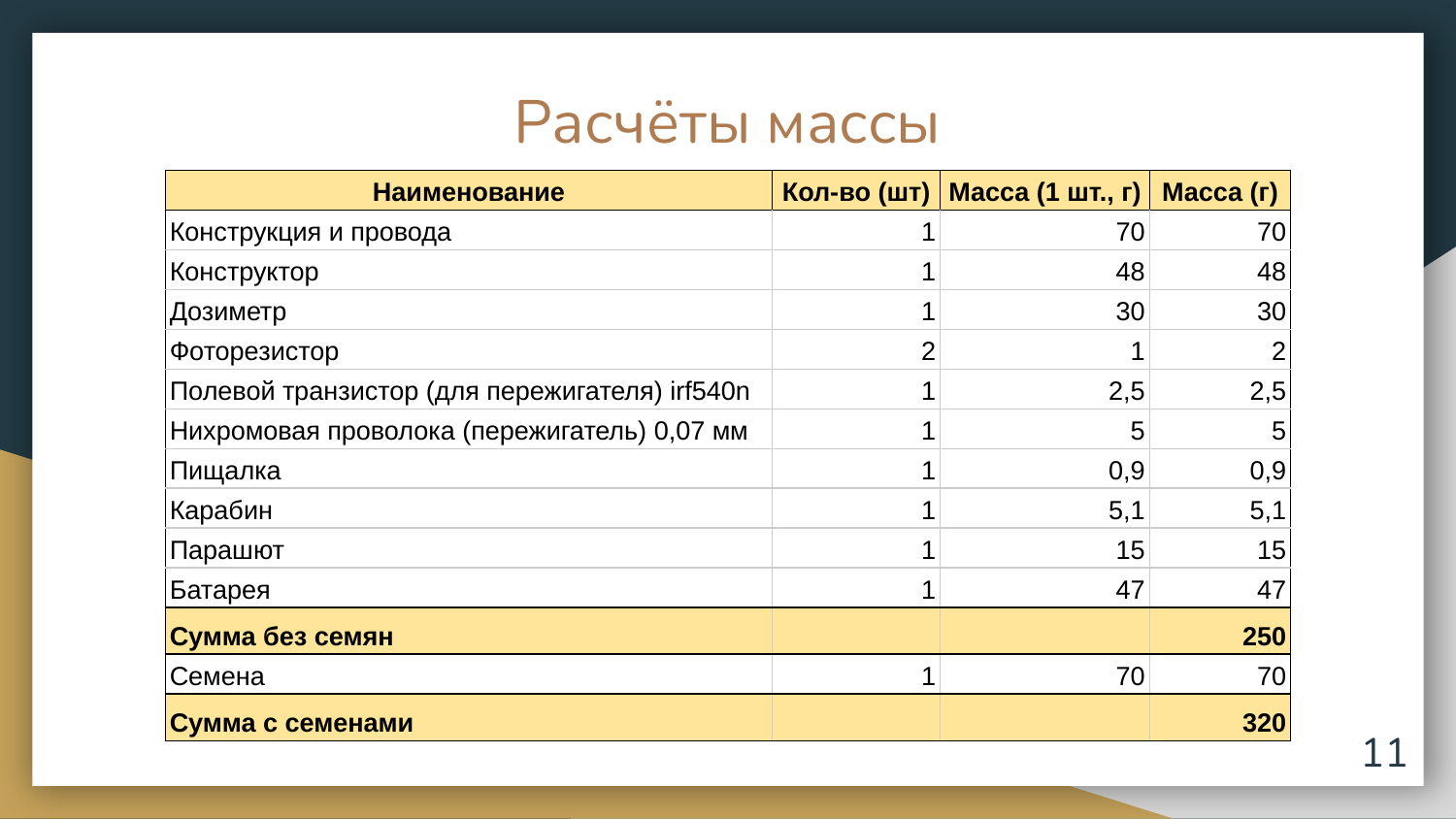

# Расчёты массы
| Наименование | Кол-во (шт) | Масса (1 шт., г) | Масса (г) |
| --- | --- | --- | --- |
| Конструкция и провода | 1 | 70 | 70 |
| Конструктор | 1 | 48 | 48 |
| Дозиметр | 1 | 30 | 30 |
| Фоторезистор | 2 | 1 | 2 |
| Полевой транзистор (для пережигателя) irf540n | 1 | 2,5 | 2,5 |
| Нихромовая проволока (пережигатель) 0,07 мм | 1 | 5 | 5 |
| Пищалка | 1 | 0,9 | 0,9 |
| Карабин | 1 | 5,1 | 5,1 |
| Парашют | 1 | 15 | 15 |
| Батарея | 1 | 47 | 47 |
| Сумма без семян |  |  | 250 |
| Семена | 1 | 70 | 70 |
| Сумма с семенами |  |  | 320 |
11